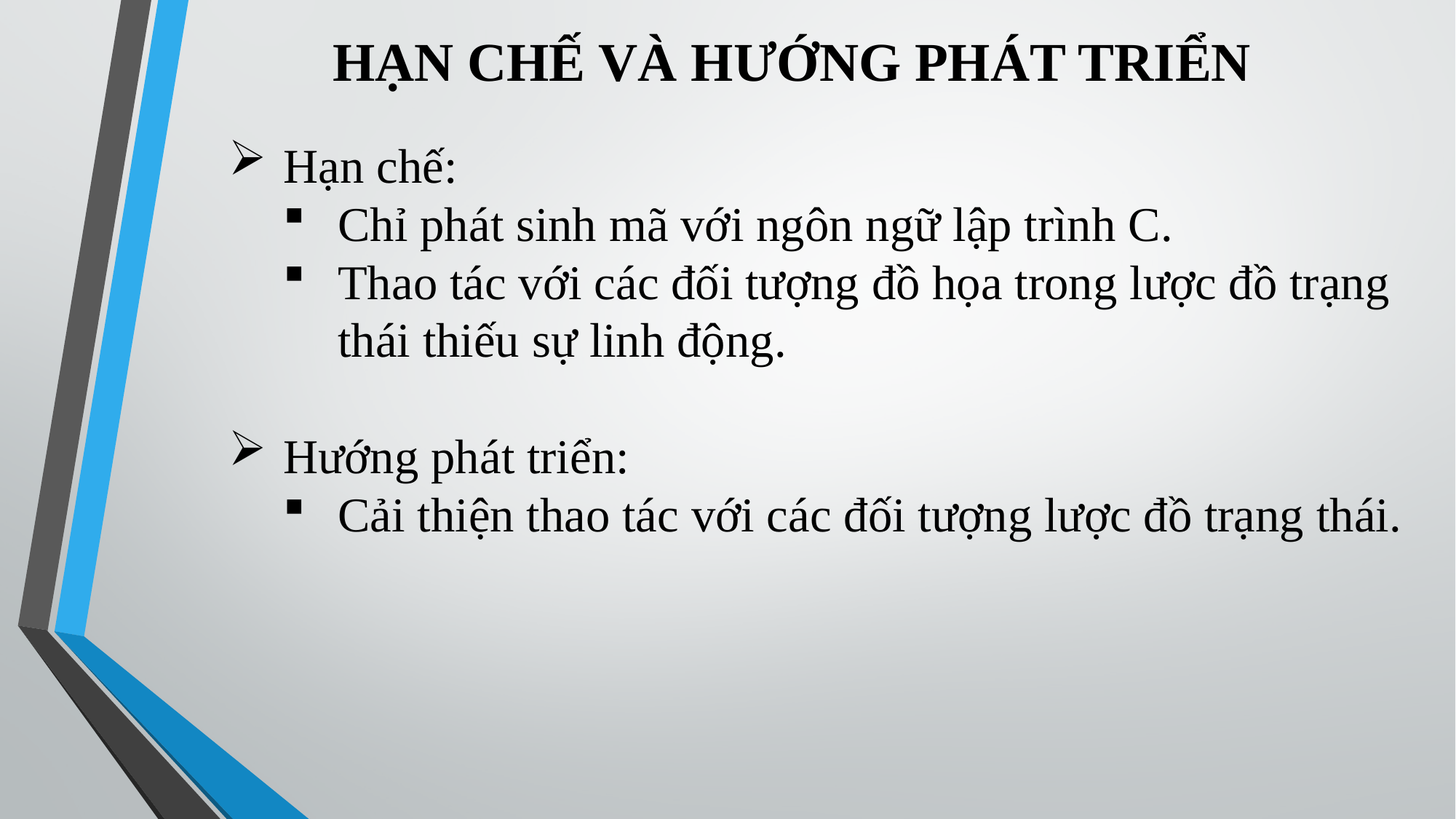

HẠN CHẾ VÀ HƯỚNG PHÁT TRIỂN
Hạn chế:
Chỉ phát sinh mã với ngôn ngữ lập trình C.
Thao tác với các đối tượng đồ họa trong lược đồ trạng thái thiếu sự linh động.

Hướng phát triển:
Cải thiện thao tác với các đối tượng lược đồ trạng thái.